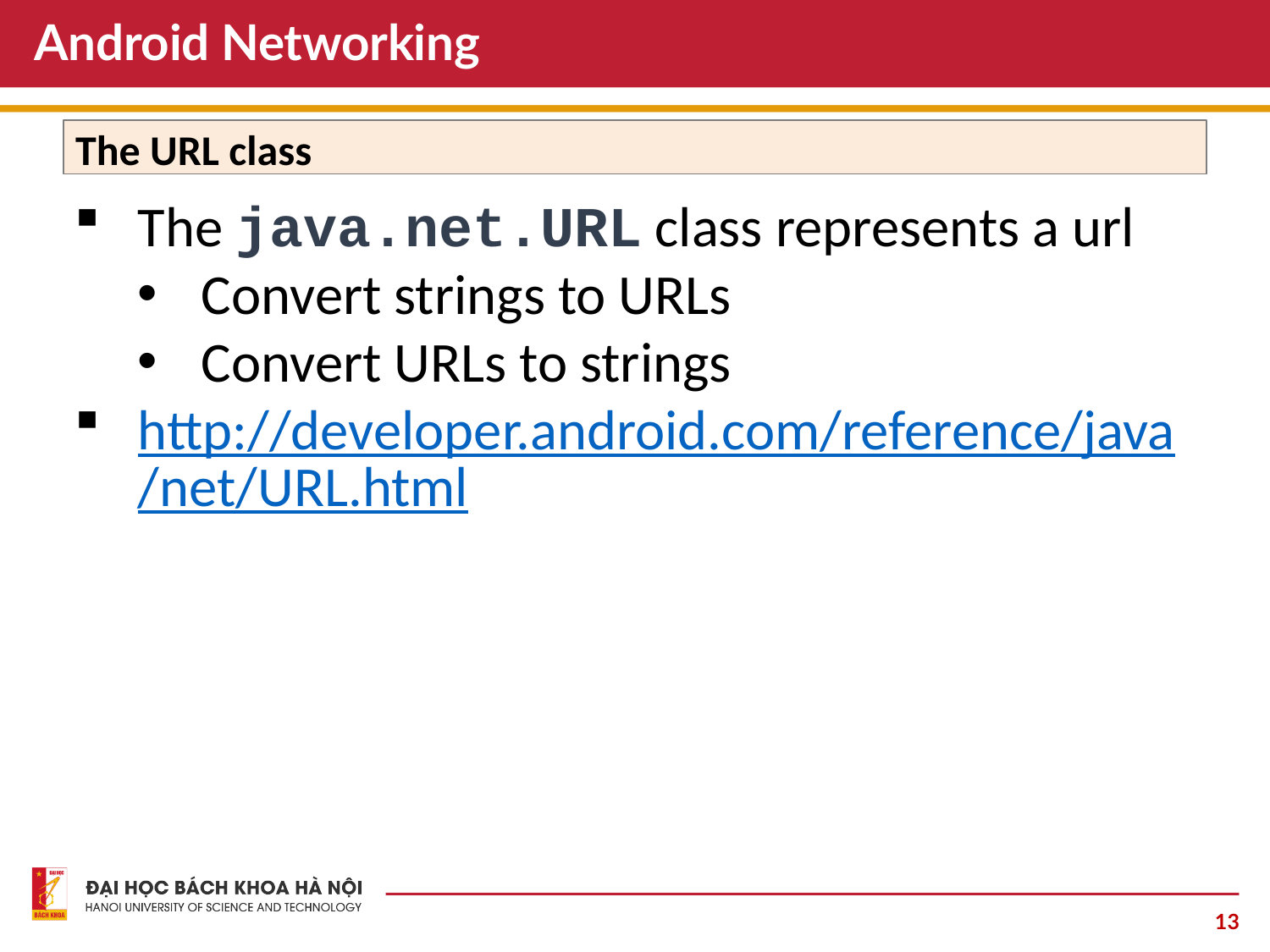

# Android Networking
The URL class
The java.net.URL class represents a url
Convert strings to URLs
Convert URLs to strings
http://developer.android.com/reference/java/net/URL.html
13